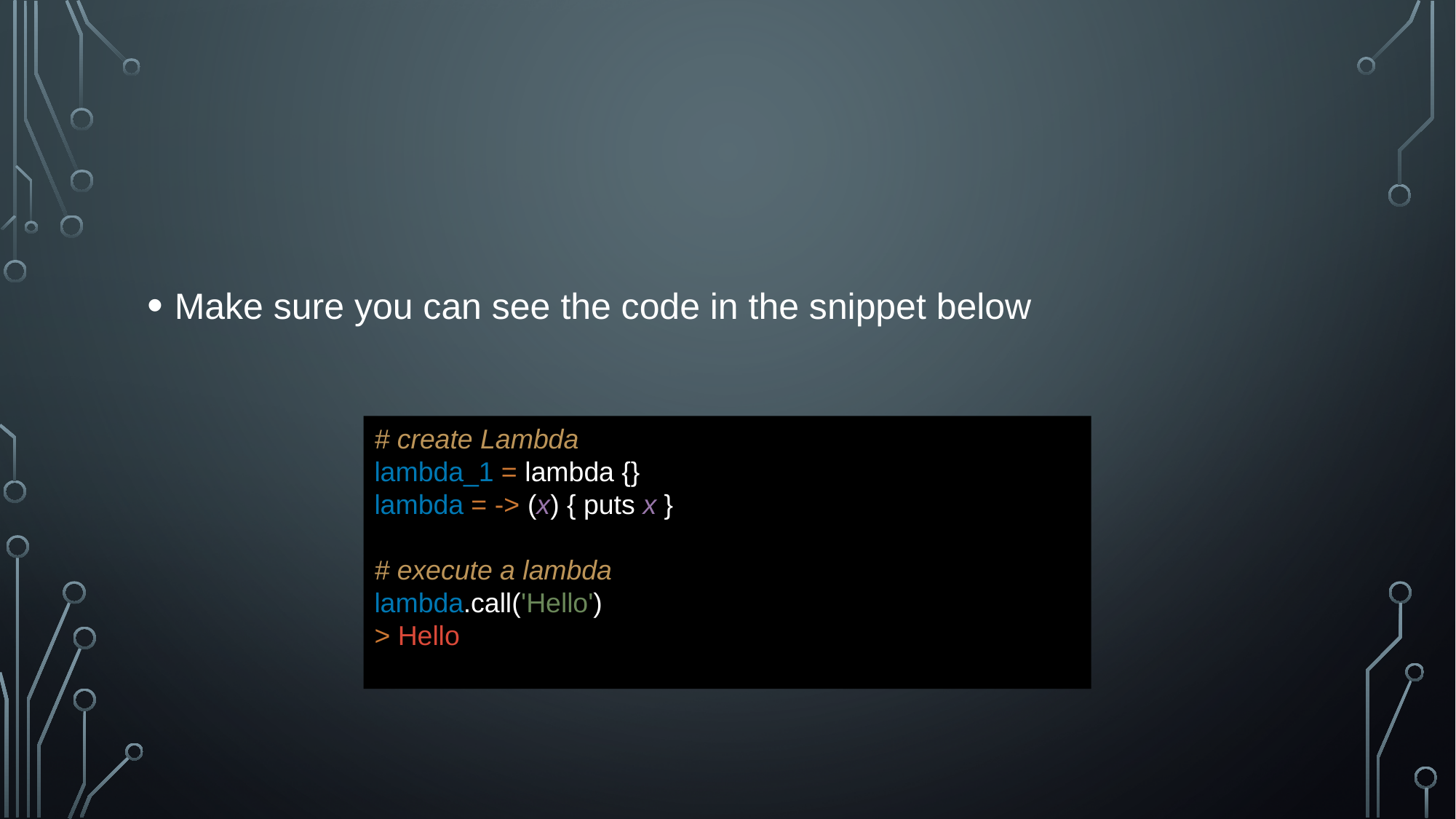

#
Make sure you can see the code in the snippet below

# create Lambda lambda_1 = lambda {} lambda = -> (x) { puts x } # execute a lambda lambda.call('Hello') > Hello